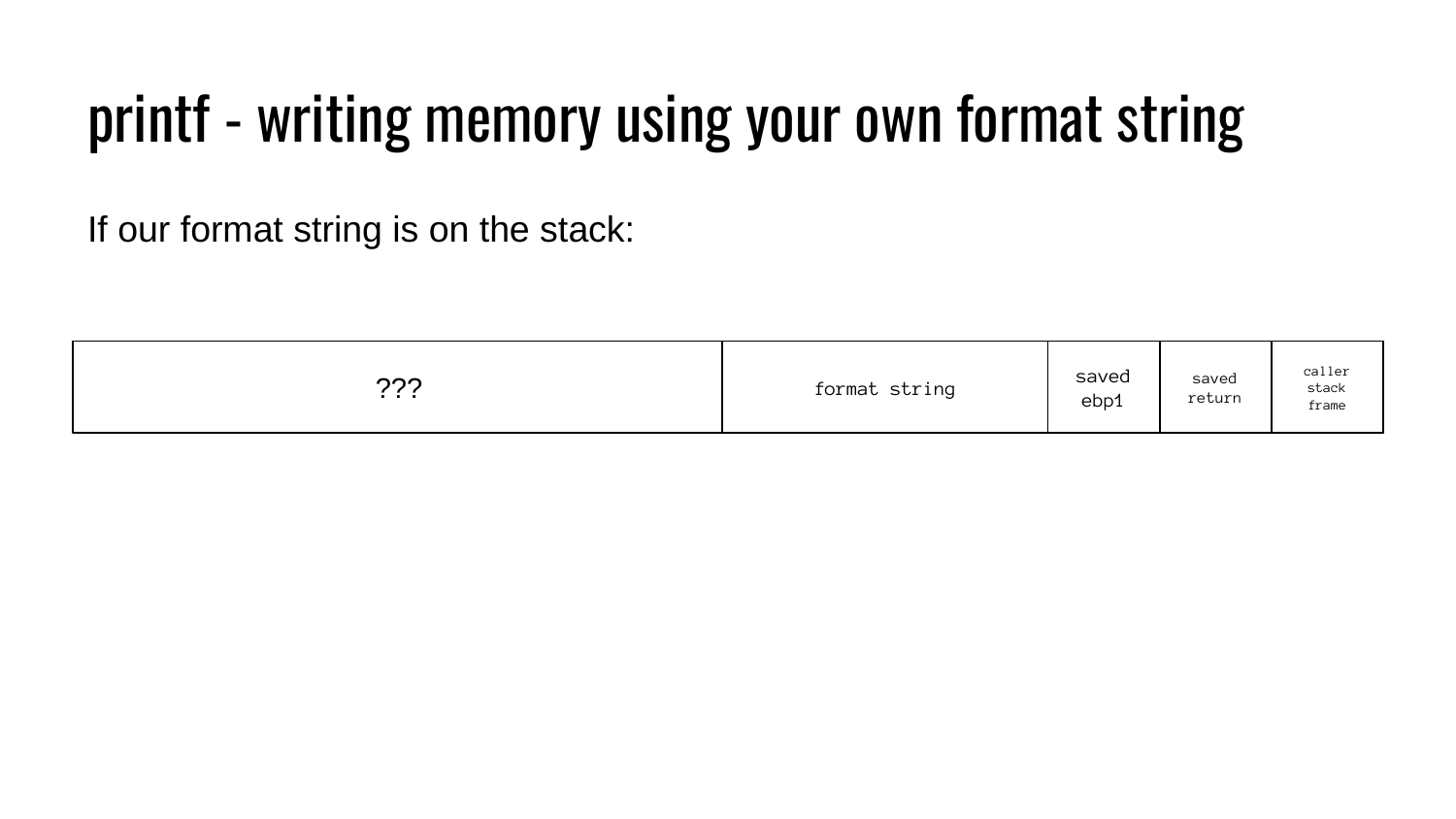

# printf - writing memory using your own format string
If our format string is on the stack:
                                    ???
format string
saved ebp1
saved return
caller stack frame